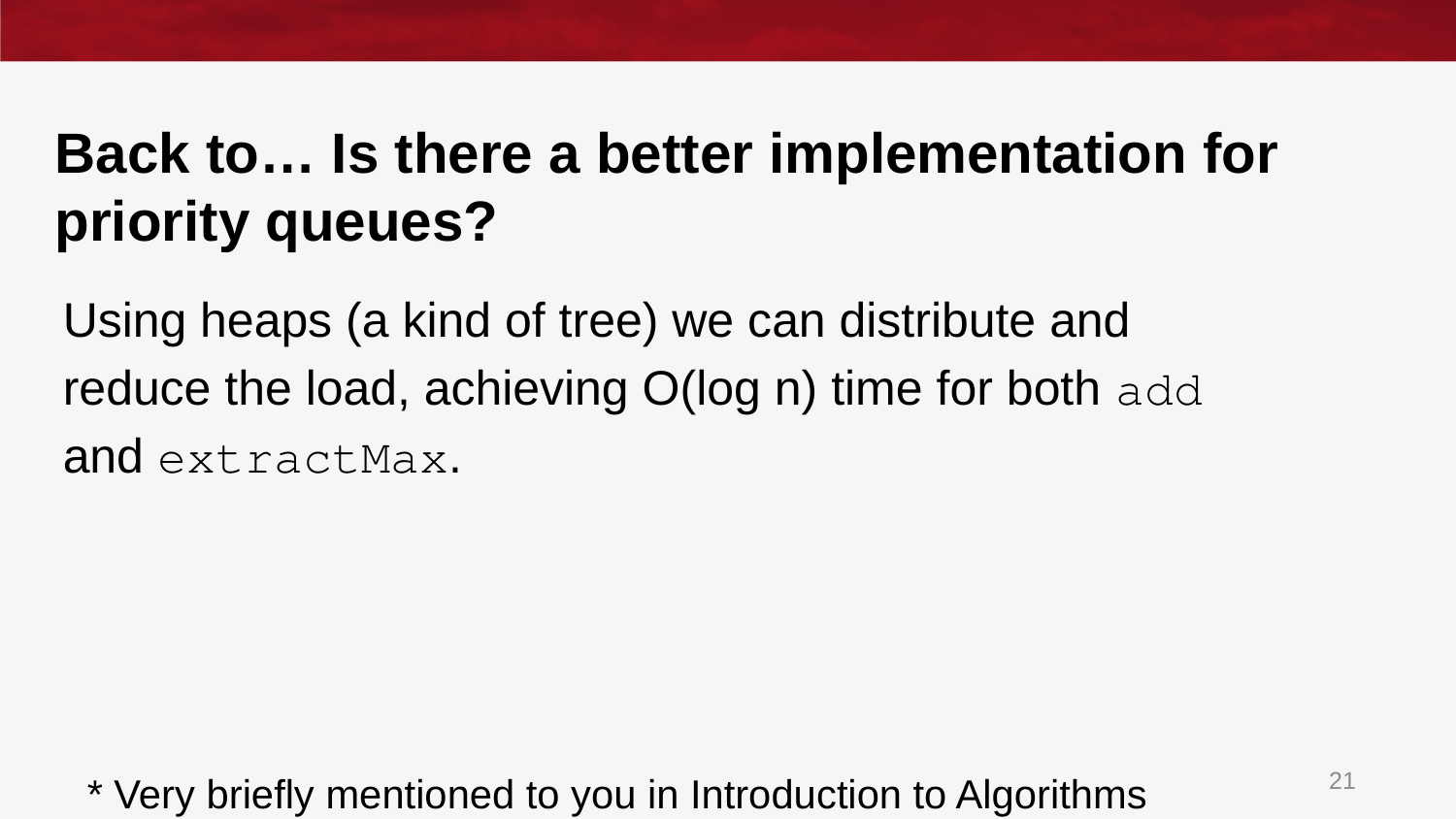

# Back to… Is there a better implementation for priority queues?

Using heaps (a kind of tree) we can distribute and
reduce the load, achieving O(log n) time for both add
and extractMax.
* Very briefly mentioned to you in Introduction to Algorithms